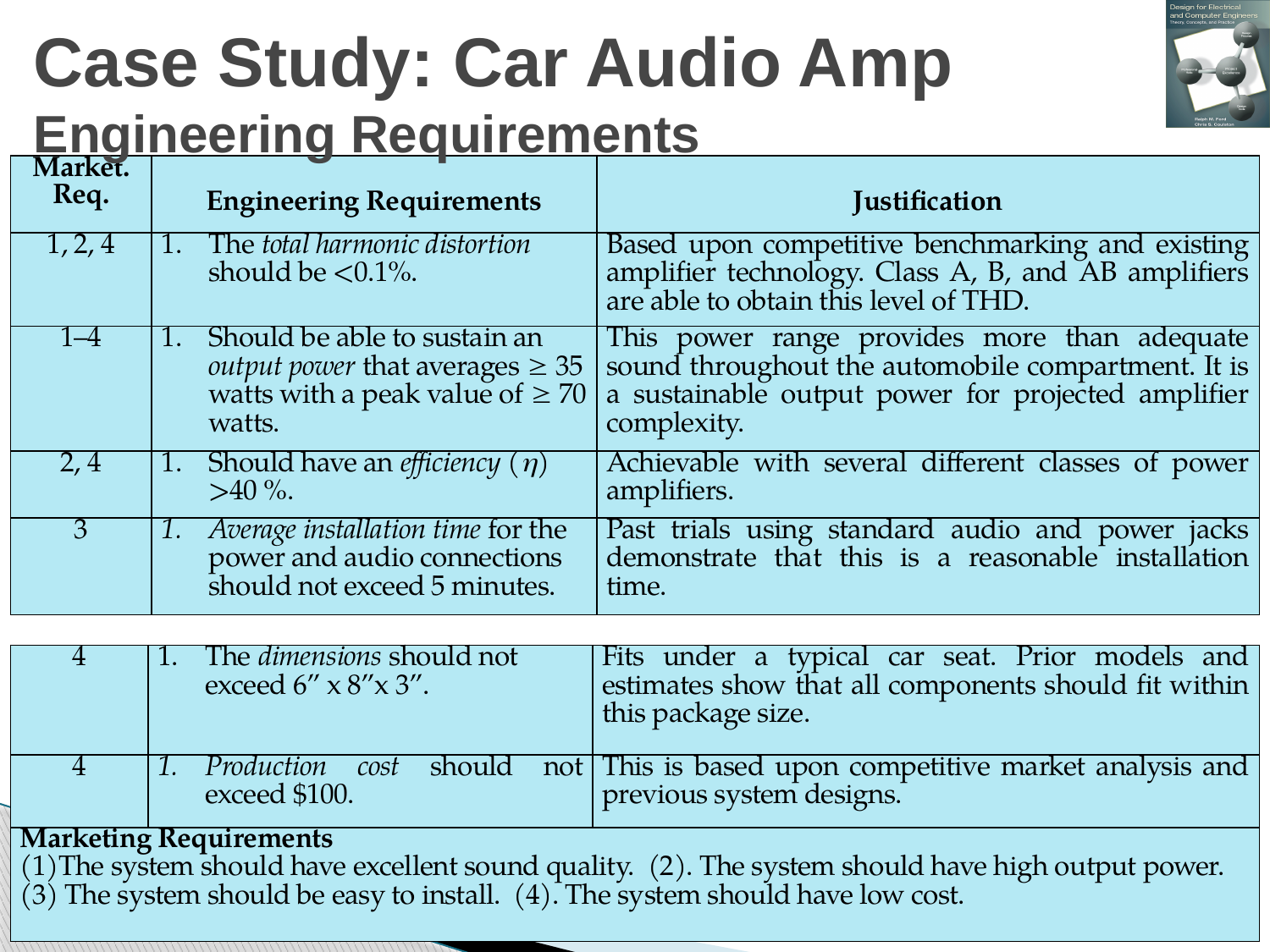

# Case Study: Car Audio Amp Engineering Requirements
| Market. Req. | Engineering Requirements | Justification |
| --- | --- | --- |
| 1, 2, 4 | The total harmonic distortion should be <0.1%. | Based upon competitive benchmarking and existing amplifier technology. Class A, B, and AB amplifiers are able to obtain this level of THD. |
| 1–4 | Should be able to sustain an output power that averages ≥ 35 watts with a peak value of ≥ 70 watts. | This power range provides more than adequate sound throughout the automobile compartment. It is a sustainable output power for projected amplifier complexity. |
| 2, 4 | Should have an efficiency (η) >40 %. | Achievable with several different classes of power amplifiers. |
| 3 | Average installation time for the power and audio connections should not exceed 5 minutes. | Past trials using standard audio and power jacks demonstrate that this is a reasonable installation time. |
| 4 | The dimensions should not exceed 6” x 8”x 3”. | Fits under a typical car seat. Prior models and estimates show that all components should fit within this package size. |
| --- | --- | --- |
| 4 | Production cost should not exceed $100. | This is based upon competitive market analysis and previous system designs. |
| Marketing Requirements (1)The system should have excellent sound quality. (2). The system should have high output power. (3) The system should be easy to install. (4). The system should have low cost. |  |  |
34